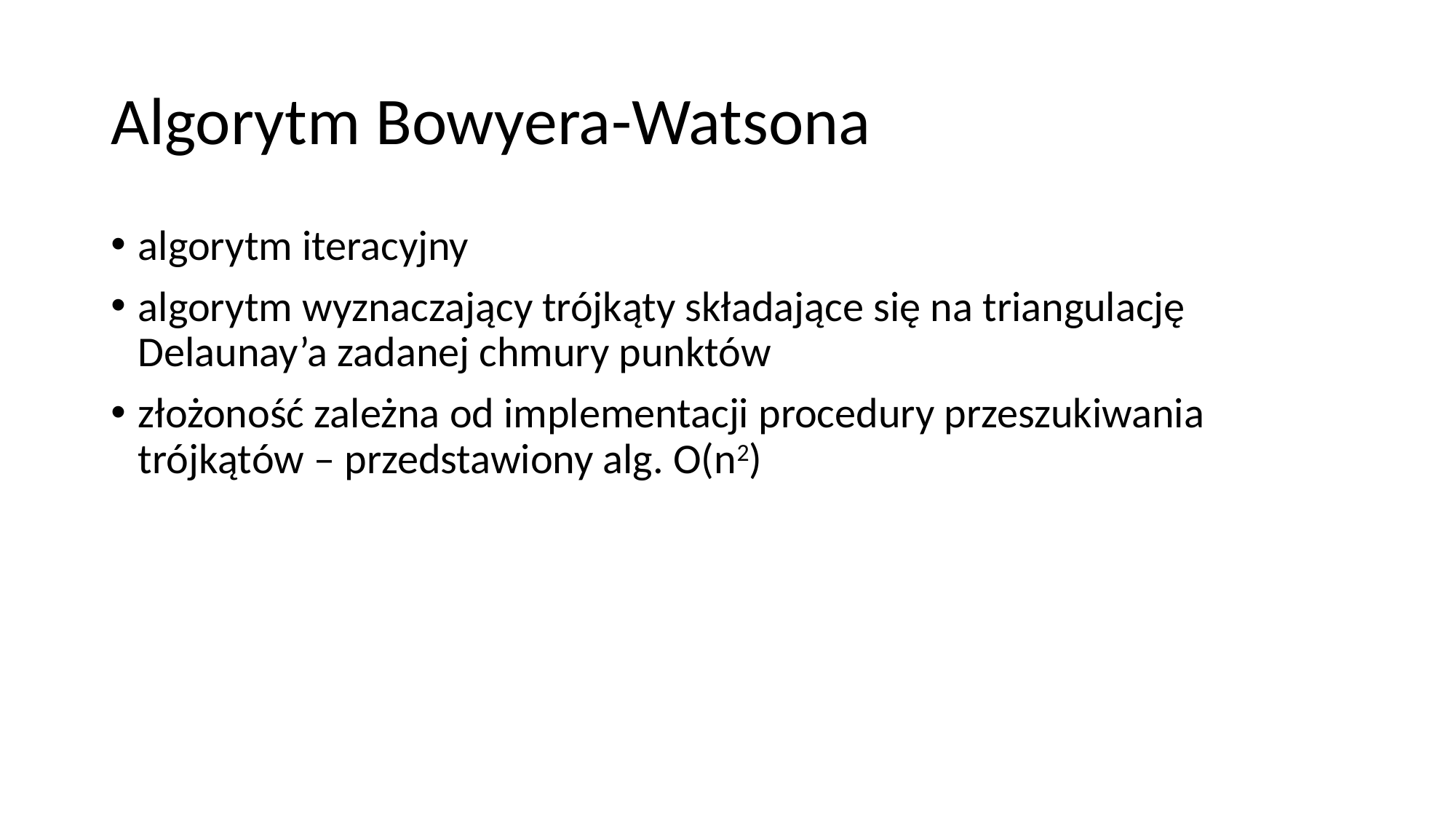

# Algorytm Bowyera-Watsona
algorytm iteracyjny
algorytm wyznaczający trójkąty składające się na triangulację Delaunay’a zadanej chmury punktów
złożoność zależna od implementacji procedury przeszukiwania trójkątów – przedstawiony alg. O(n2)